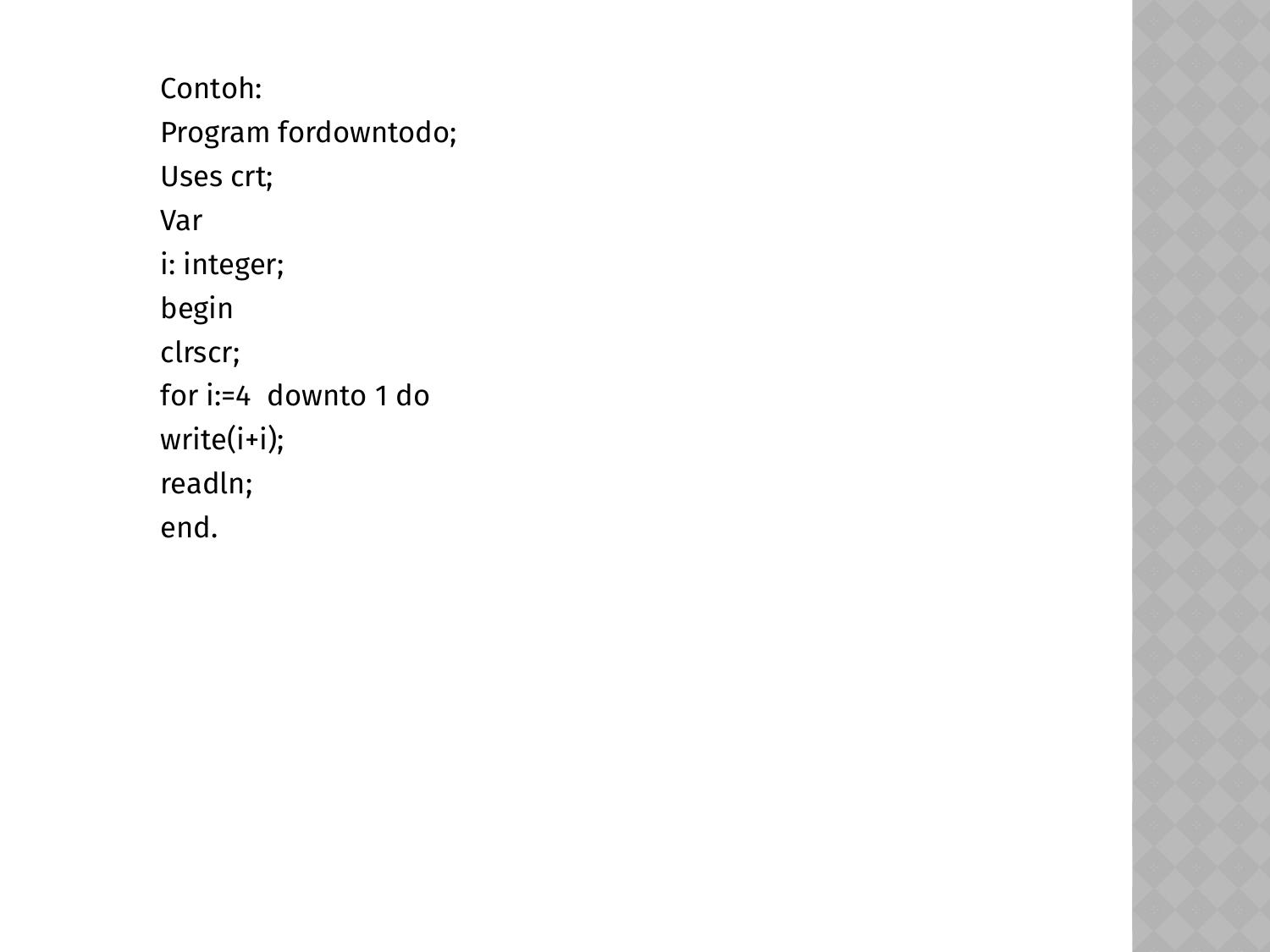

Contoh:
Program fordowntodo;
Uses crt;
Var
i: integer;
begin
clrscr;
for i:=4  downto 1 do
write(i+i);
readln;
end.

#